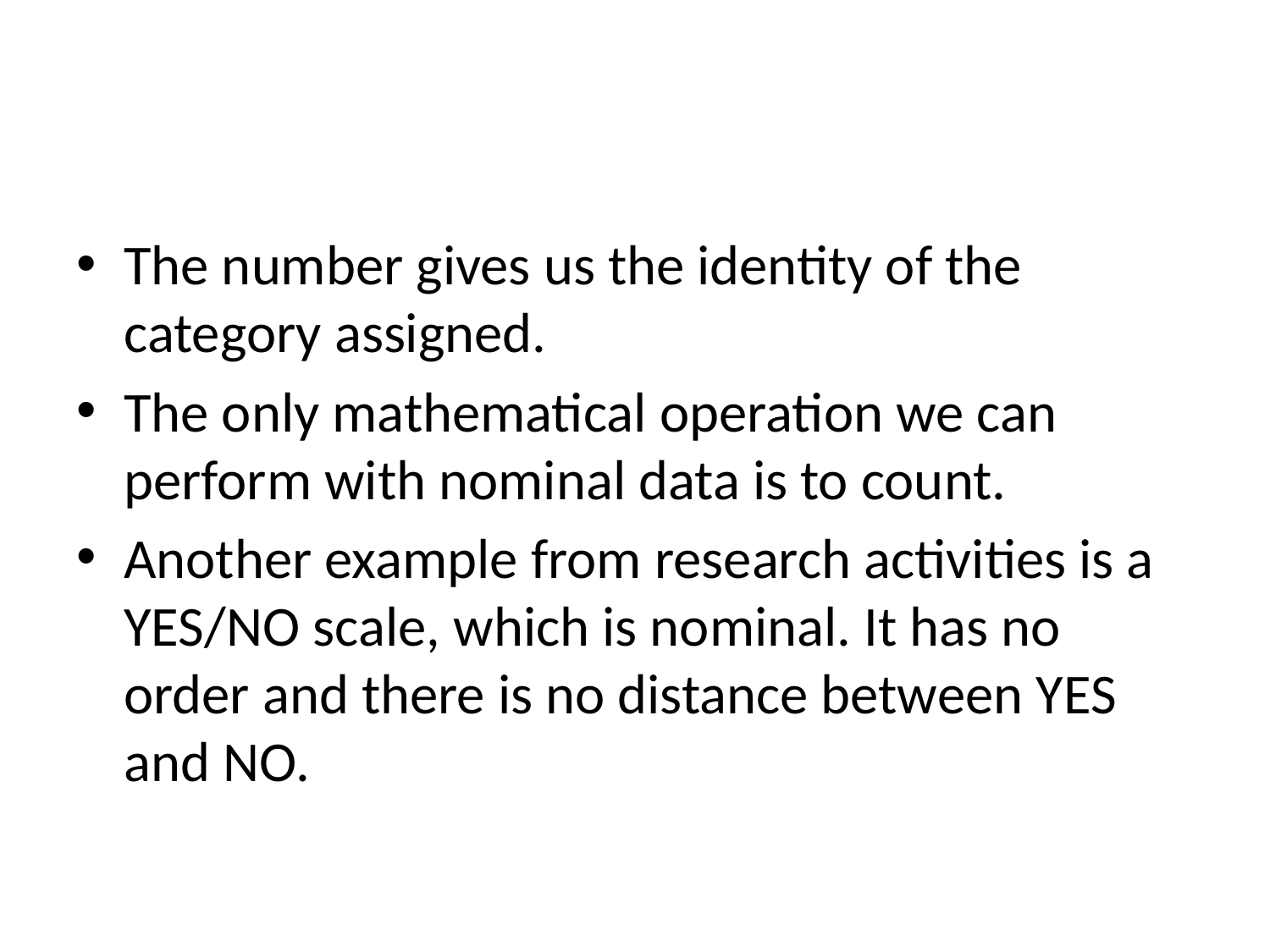

The number gives us the identity of the category assigned.
The only mathematical operation we can perform with nominal data is to count.
Another example from research activities is a YES/NO scale, which is nominal. It has no order and there is no distance between YES and NO.